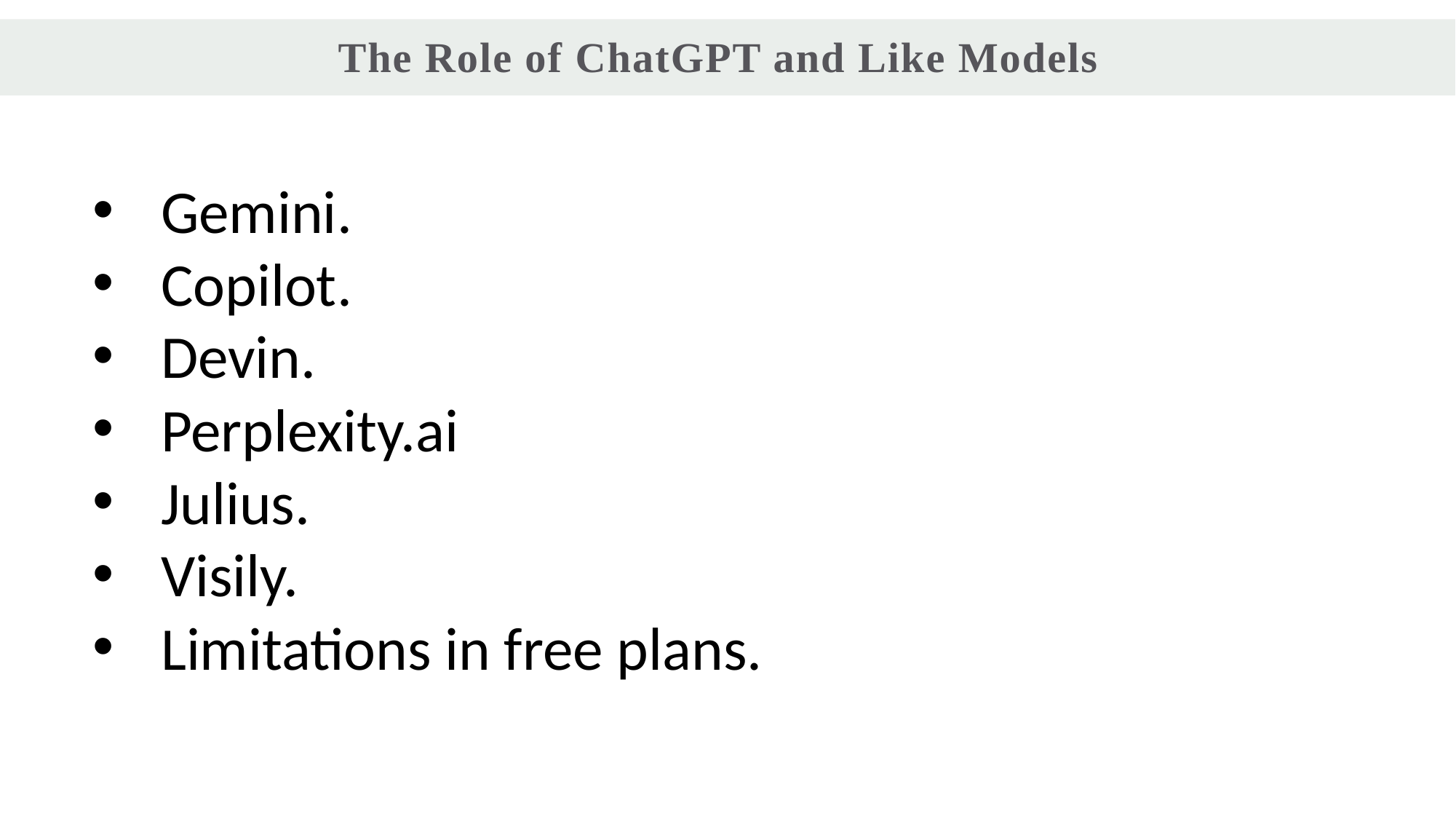

The Role of ChatGPT and Like Models
Gemini.
Copilot.
Devin.
Perplexity.ai
Julius.
Visily.
Limitations in free plans.